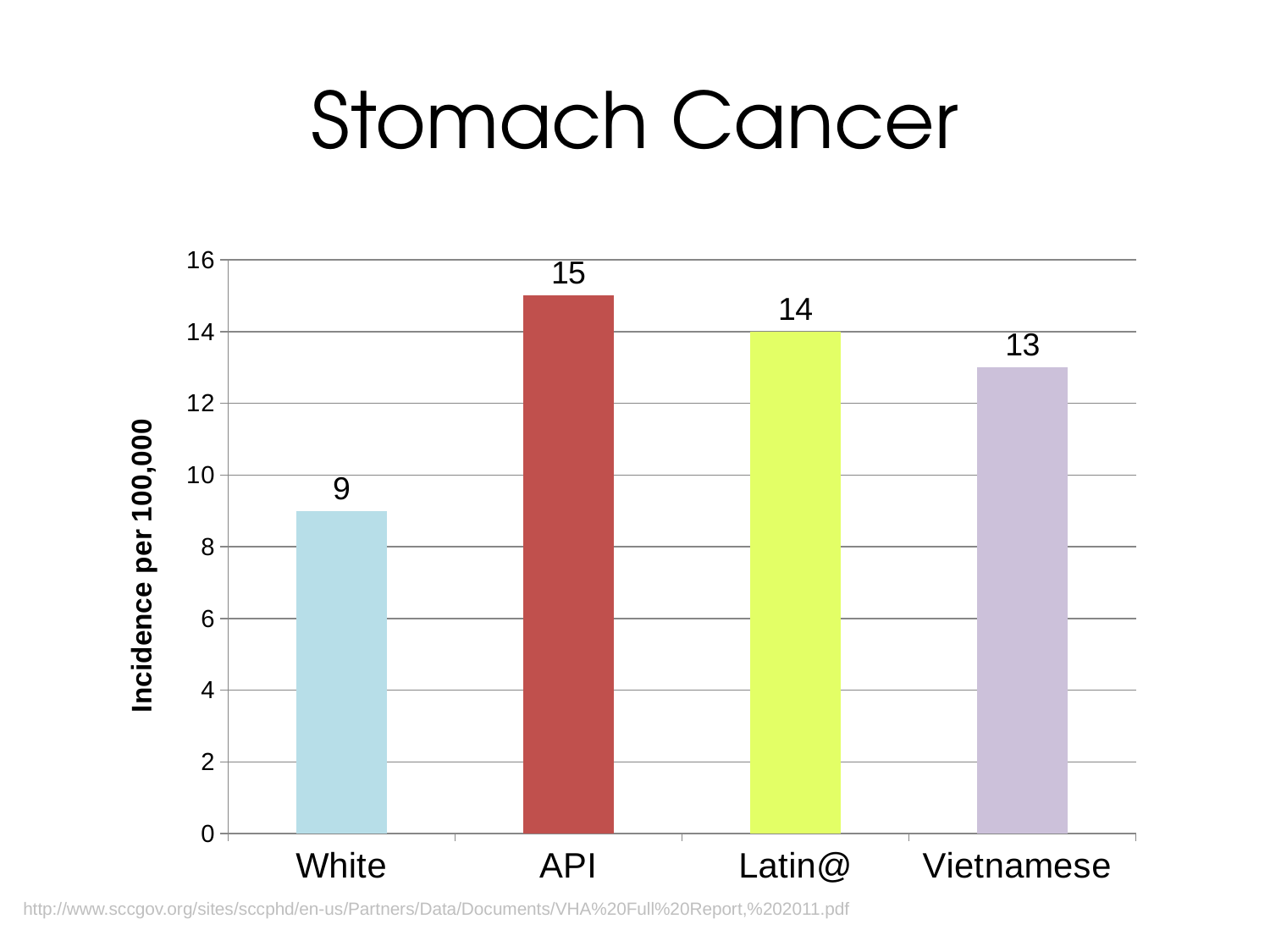

# Stomach Cancer

### Chart

| Category |  |
|---|---|
| White | 9.0 |
| API | 15.0 |
| Latin@ | 14.0 |
| Vietnamese  | 13.0 |
http://www.sccgov.org/sites/sccphd/en-us/Partners/Data/Documents/VHA%20Full%20Report,%202011.pdf